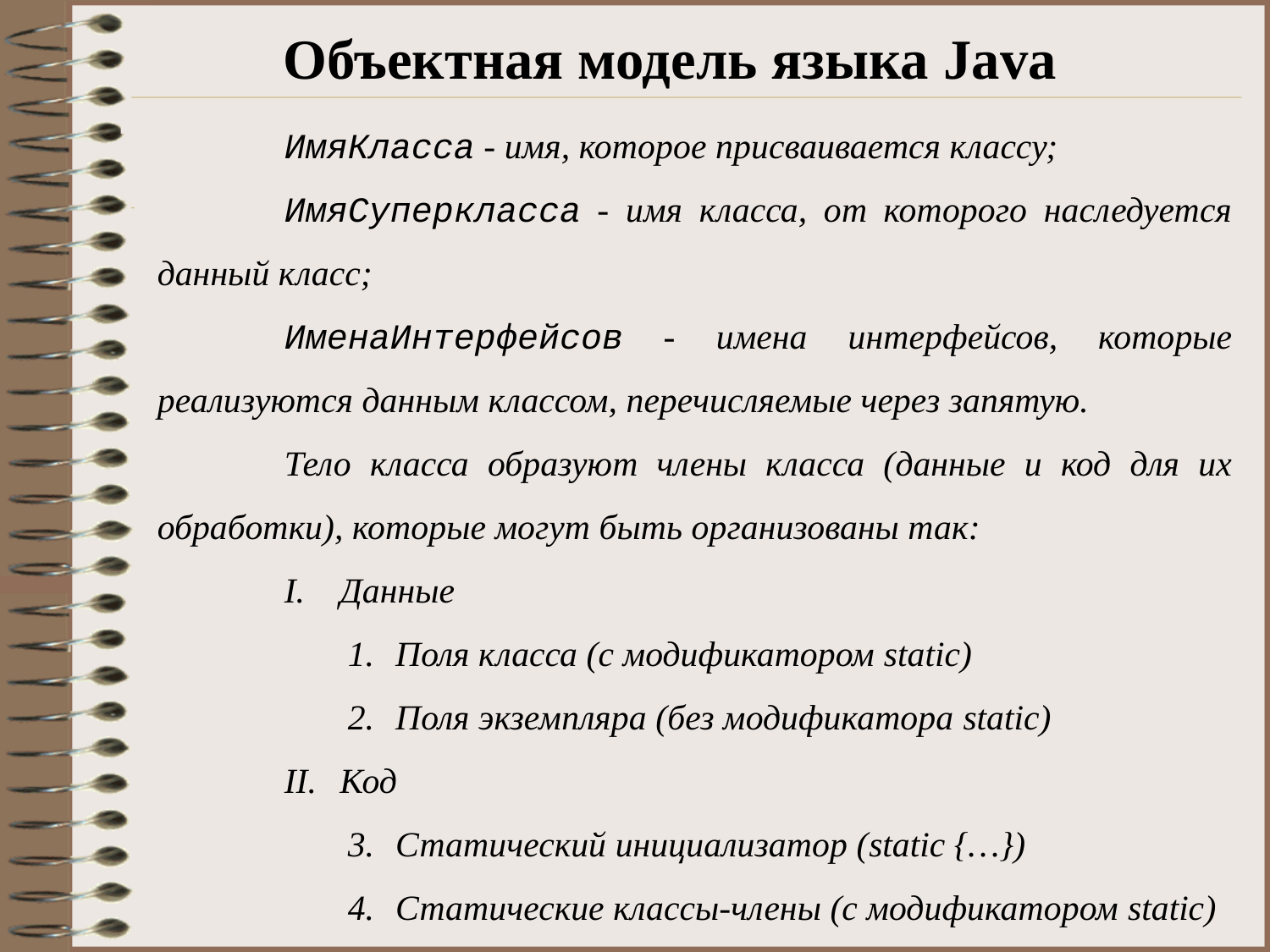

# Объектная модель языка Java
	ИмяКласса - имя, которое присваивается классу;
	ИмяСуперкласса - имя класса, от которого наследуется данный класс;
	ИменаИнтерфейсов - имена интерфейсов, которые реализуются данным классом, перечисляемые через запятую.
	Тело класса образуют члены класса (данные и код для их обработки), которые могут быть организованы так:
Данные
Поля класса (с модификатором static)
Поля экземпляра (без модификатора static)
Код
Статический инициализатор (static {…})
Статические классы-члены (с модификатором static)